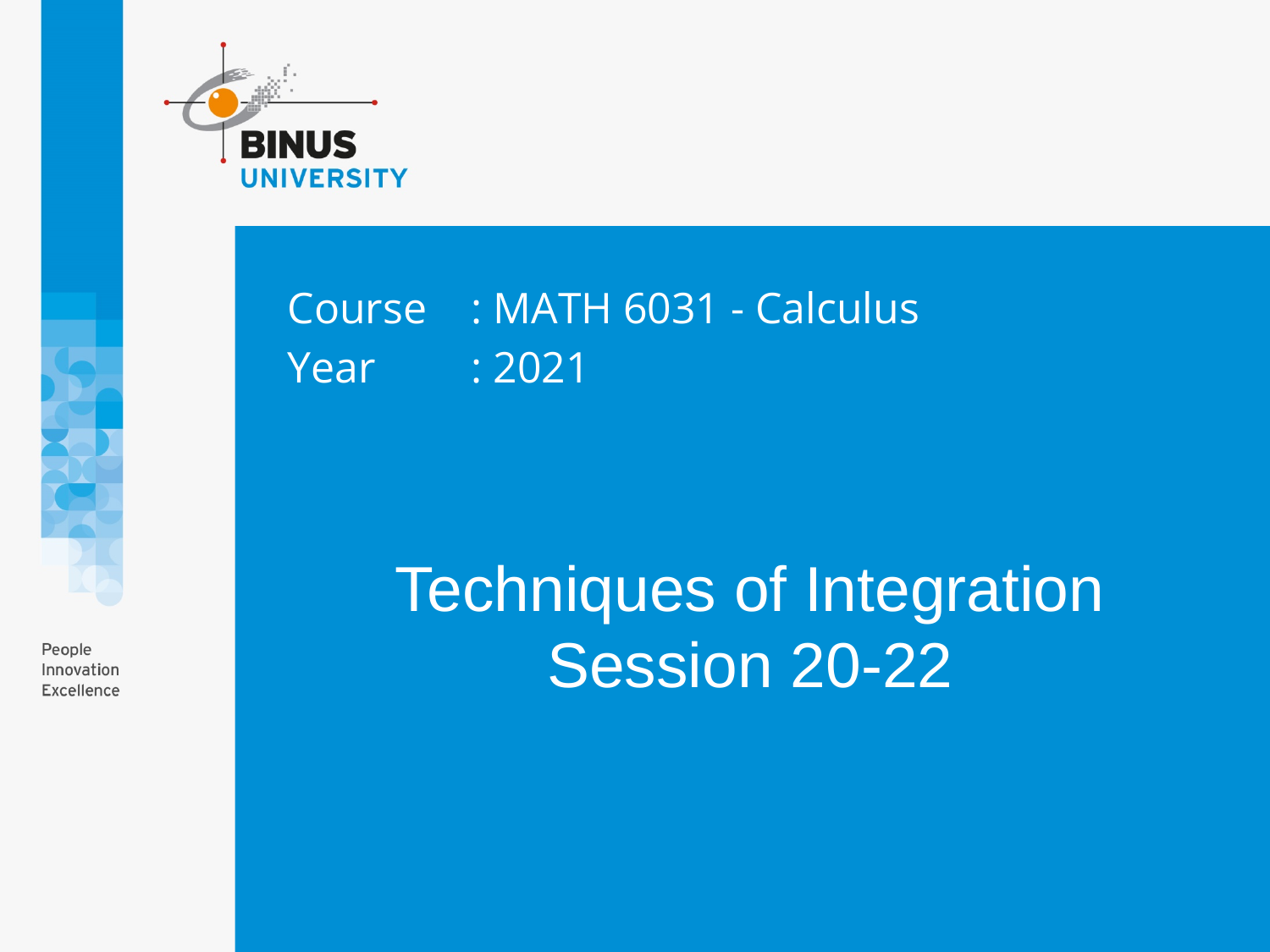

Course	: MATH 6031 - Calculus
Year	: 2021
# Techniques of Integration Session 20-22